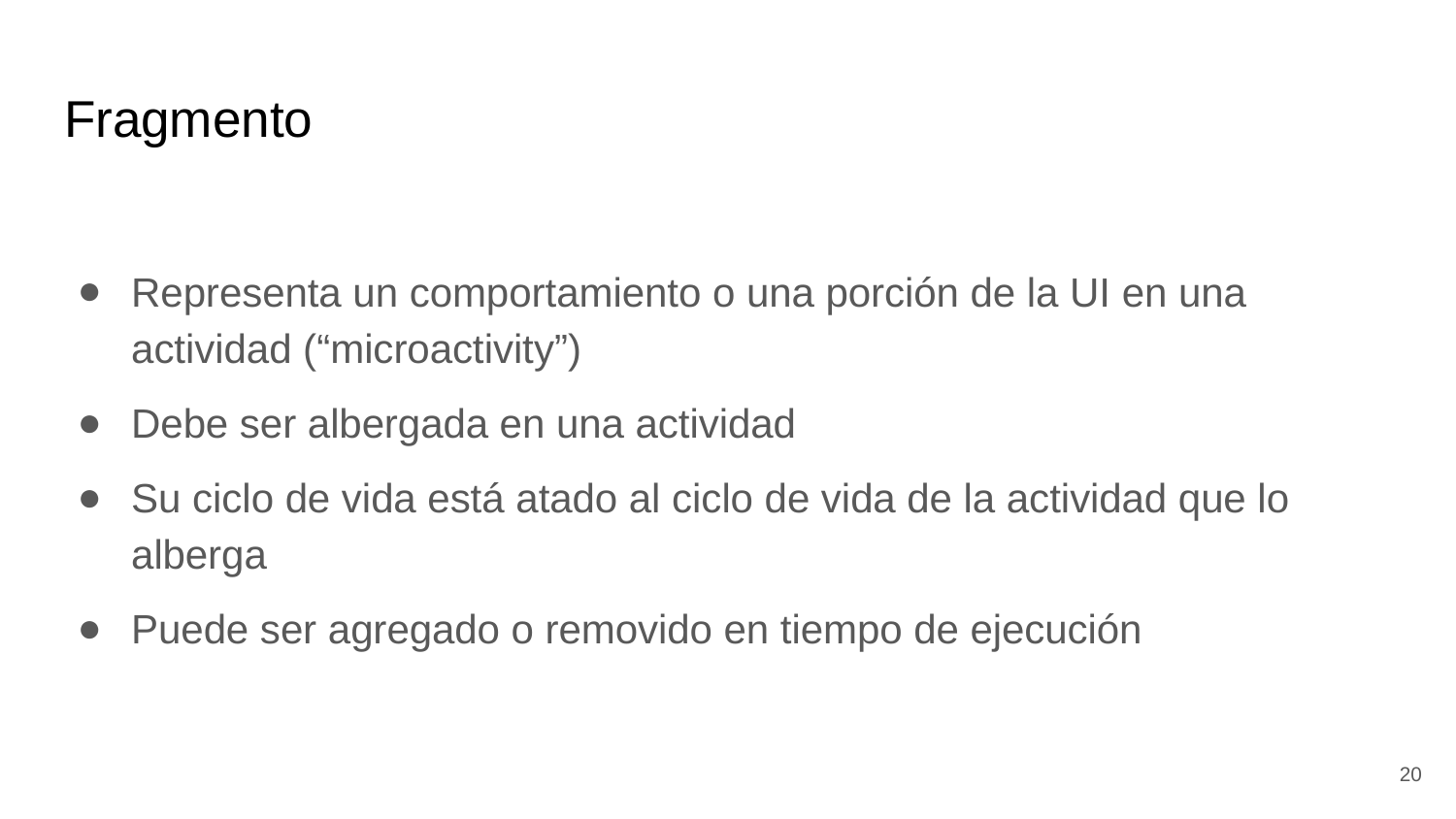

# Fragmento
Representa un comportamiento o una porción de la UI en una actividad (“microactivity”)
Debe ser albergada en una actividad
Su ciclo de vida está atado al ciclo de vida de la actividad que lo alberga
Puede ser agregado o removido en tiempo de ejecución
20